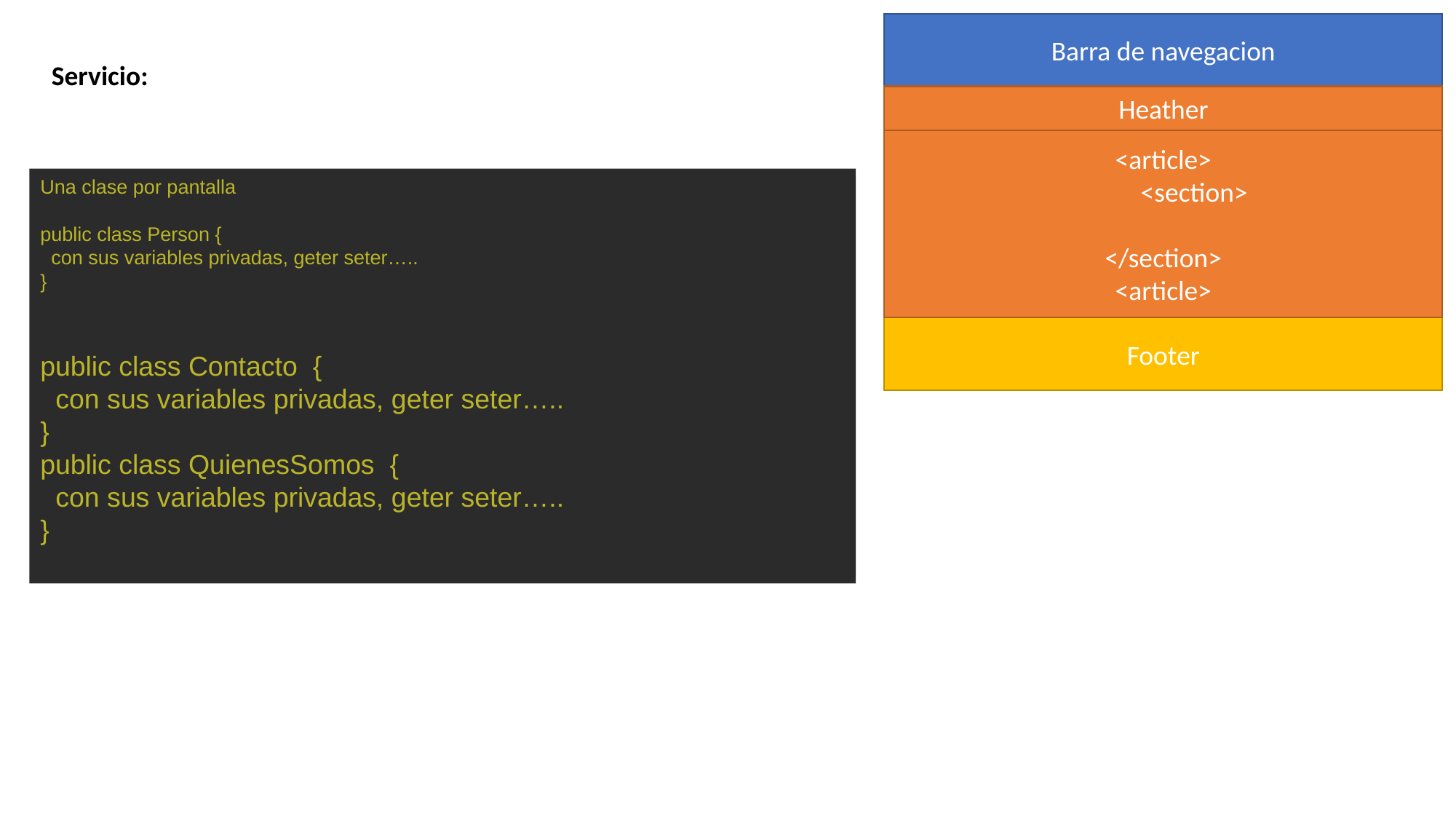

Barra de navegacion
Servicio:

Heather
<article>
          <section>

</section>
<article>
Una clase por pantalla
public class Person {
  con sus variables privadas, geter seter…..
}

public class Contacto  {
  con sus variables privadas, geter seter…..
}
public class QuienesSomos  {
  con sus variables privadas, geter seter…..
}

Footer